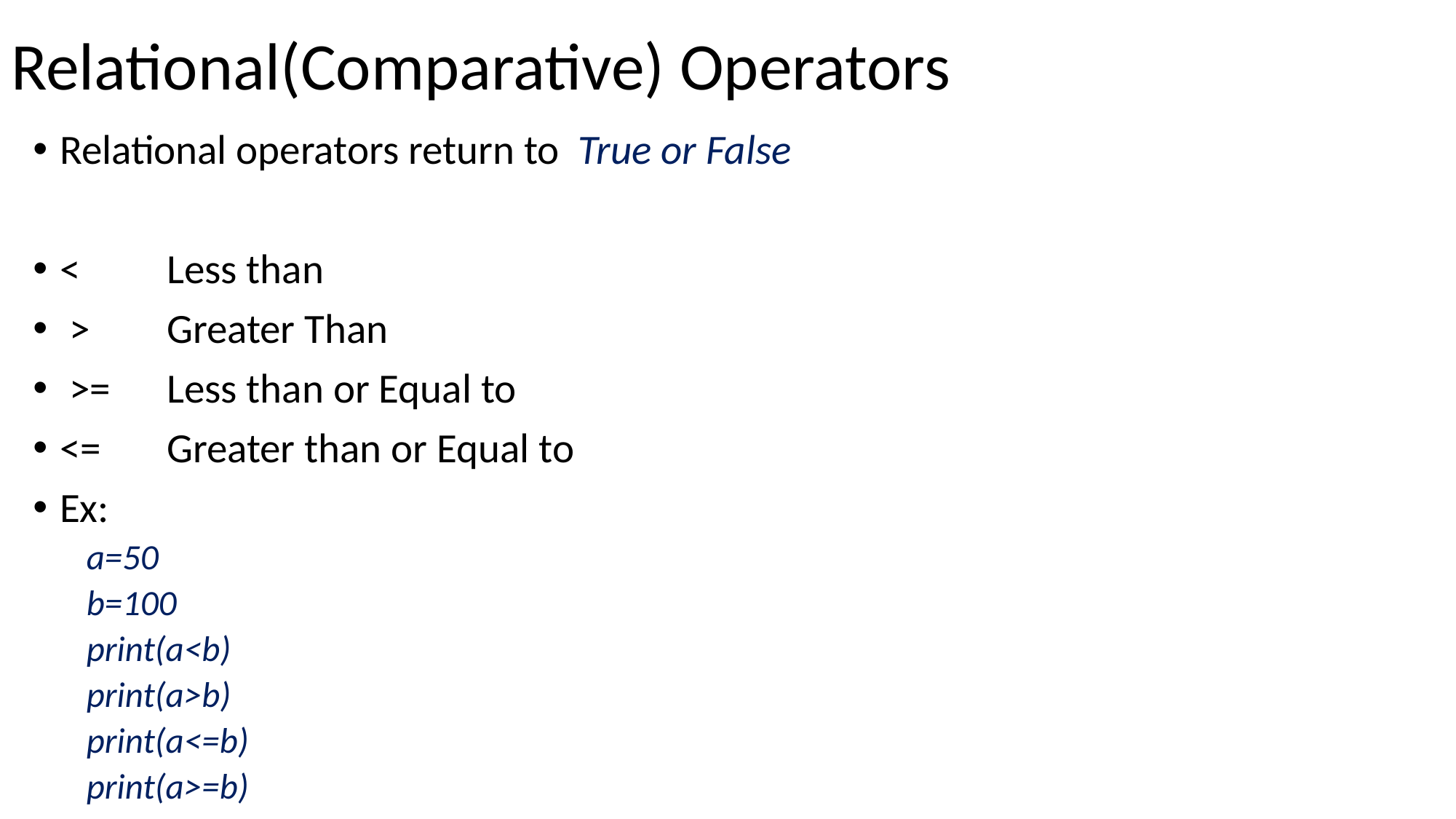

# Relational(Comparative) Operators
Relational operators return to  True or False

< 	Less than
 >	Greater Than
 >= 	Less than or Equal to
<= 	Greater than or Equal to
Ex:
a=50
b=100
print(a<b)
print(a>b)
print(a<=b)
print(a>=b)